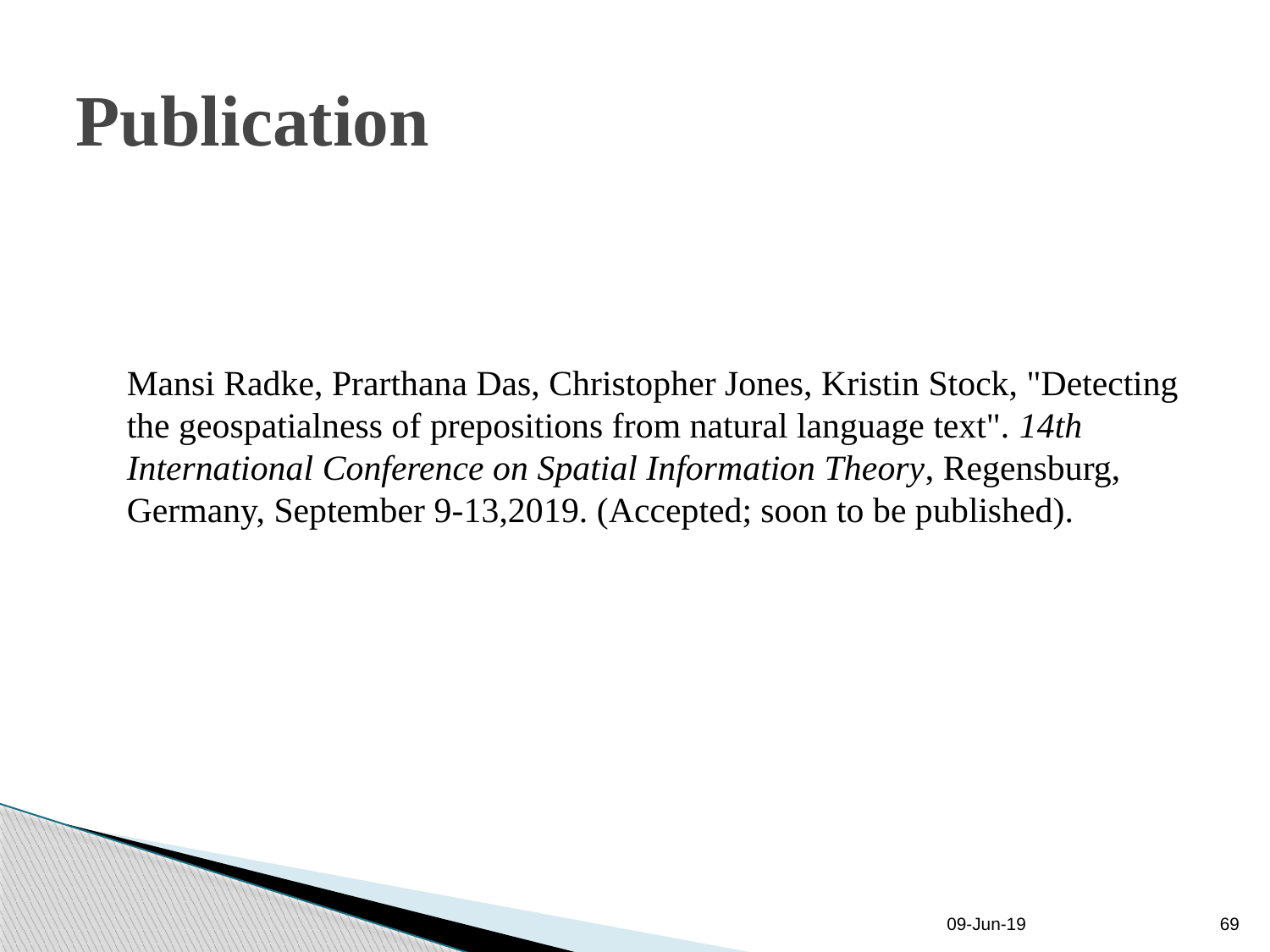

# Publication

    Mansi Radke, Prarthana Das, Christopher Jones, Kristin Stock, "Detecting the geospatialness of prepositions from natural language text". 14th International Conference on Spatial Information Theory, Regensburg, Germany, September 9-13,2019. (Accepted; soon to be published).
09-Jun-19
69